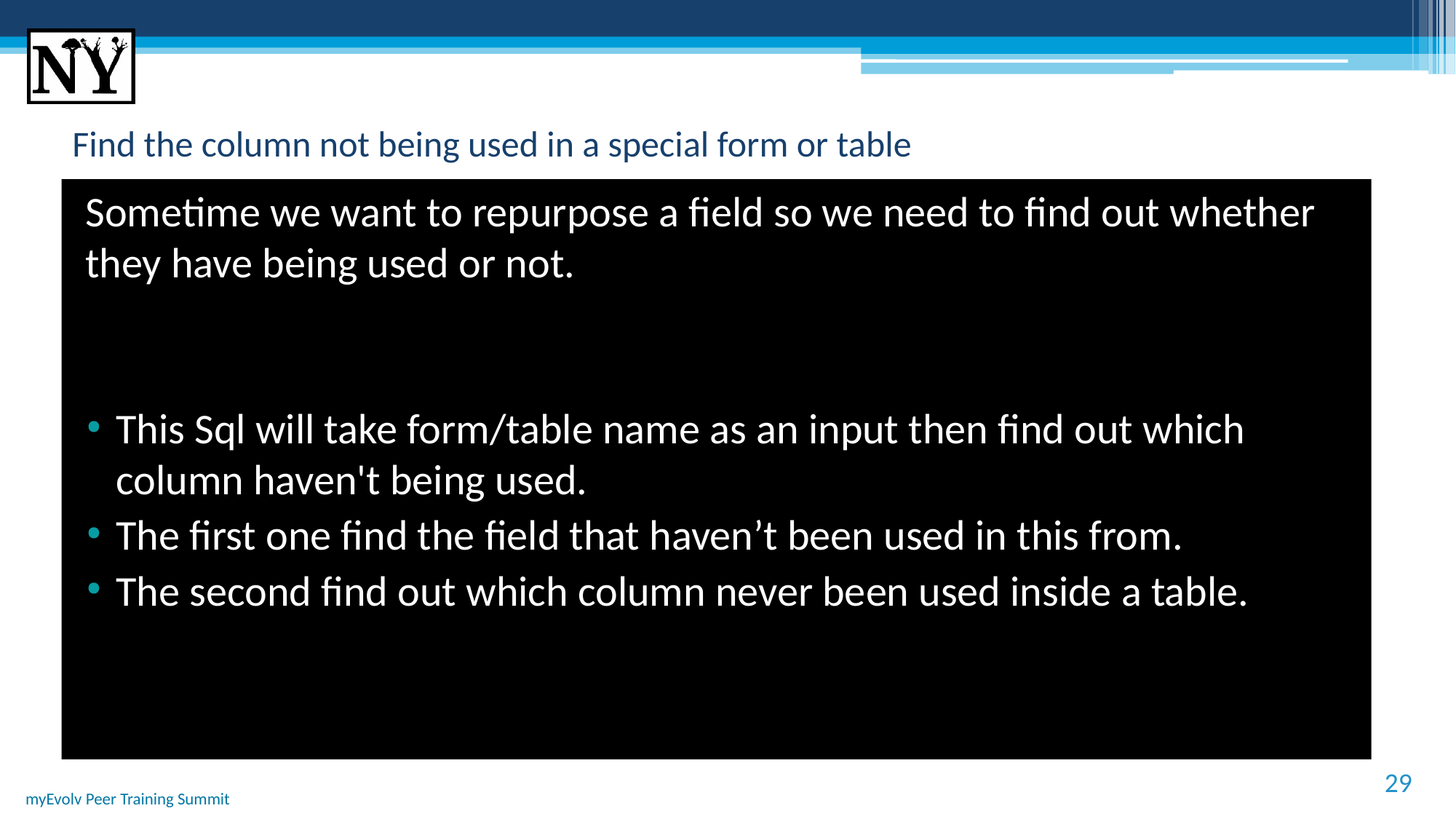

# Find the column not being used in a special form or table
Sometime we want to repurpose a field so we need to find out whether they have being used or not.

This Sql will take form/table name as an input then find out which column haven't being used.
The first one find the field that haven’t been used in this from.
The second find out which column never been used inside a table.
29
myEvolv Peer Training Summit